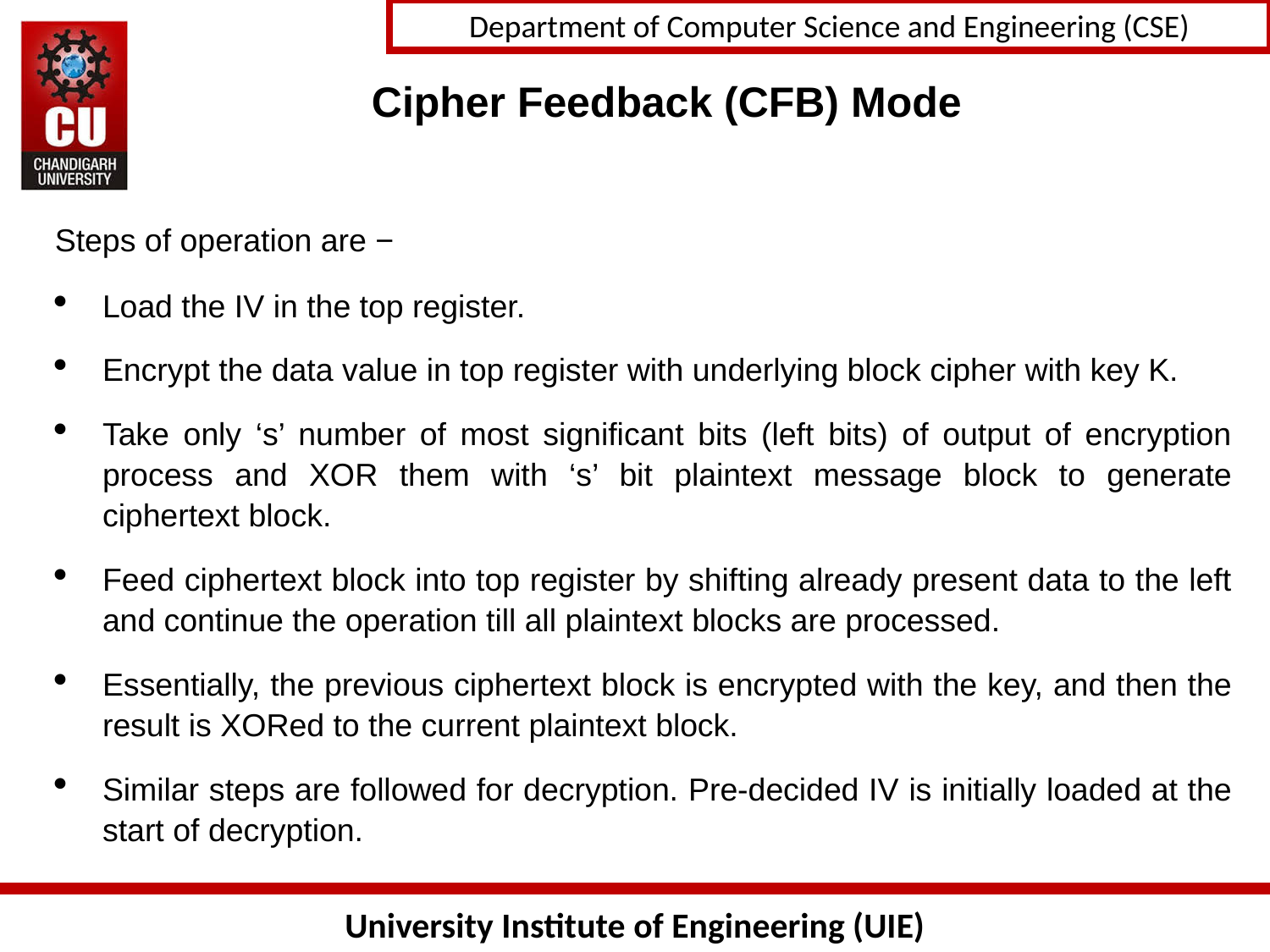

# Cipher Feedback (CFB) Mode
Steps of operation are −
Load the IV in the top register.
Encrypt the data value in top register with underlying block cipher with key K.
Take only ‘s’ number of most significant bits (left bits) of output of encryption process and XOR them with ‘s’ bit plaintext message block to generate ciphertext block.
Feed ciphertext block into top register by shifting already present data to the left and continue the operation till all plaintext blocks are processed.
Essentially, the previous ciphertext block is encrypted with the key, and then the result is XORed to the current plaintext block.
Similar steps are followed for decryption. Pre-decided IV is initially loaded at the start of decryption.